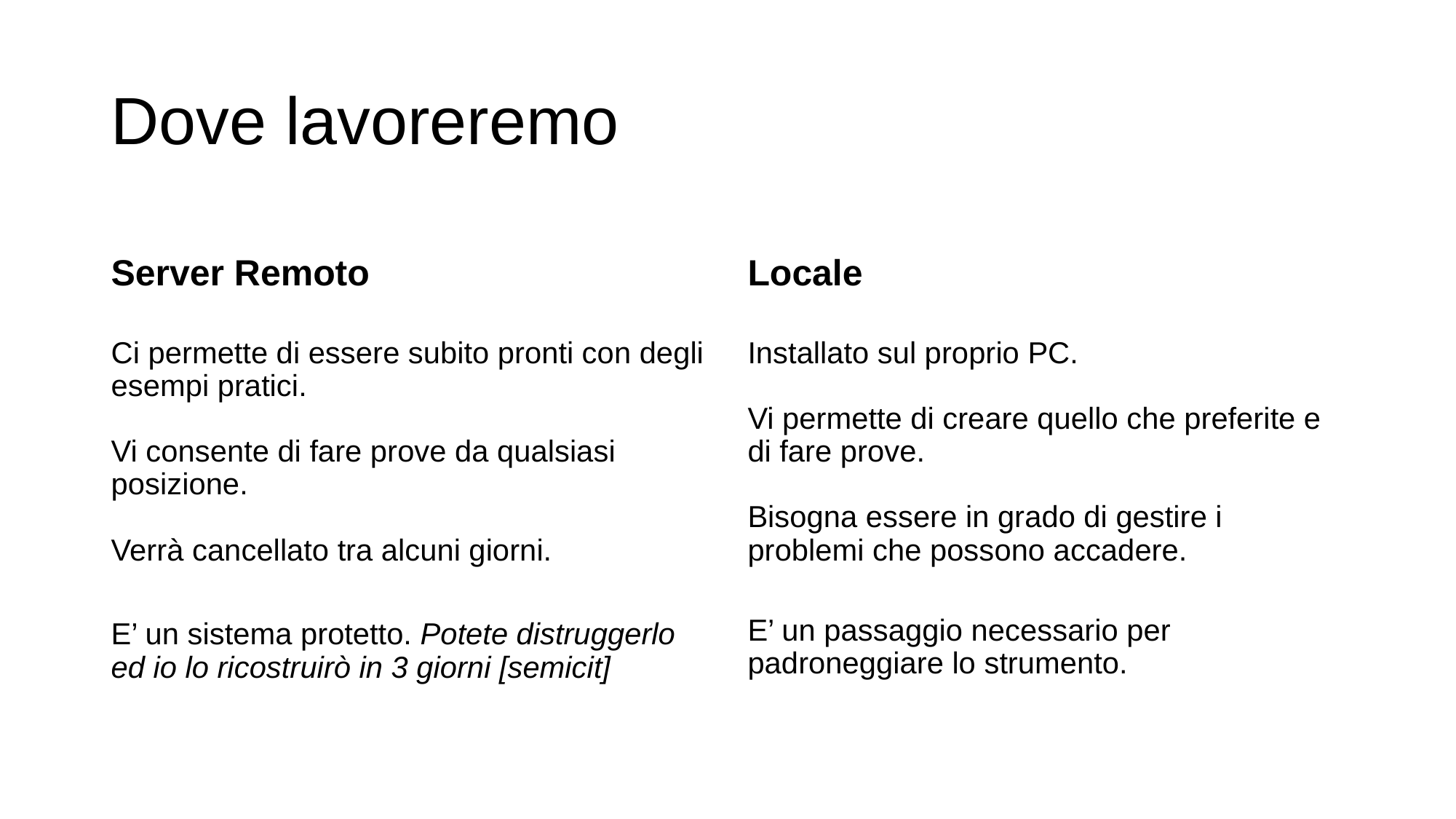

# Dove lavoreremo
Server Remoto
Locale
Ci permette di essere subito pronti con degli esempi pratici.
Vi consente di fare prove da qualsiasi posizione.
Verrà cancellato tra alcuni giorni.
E’ un sistema protetto. Potete distruggerlo ed io lo ricostruirò in 3 giorni [semicit]
Installato sul proprio PC.
Vi permette di creare quello che preferite e di fare prove.
Bisogna essere in grado di gestire i problemi che possono accadere.
E’ un passaggio necessario per padroneggiare lo strumento.